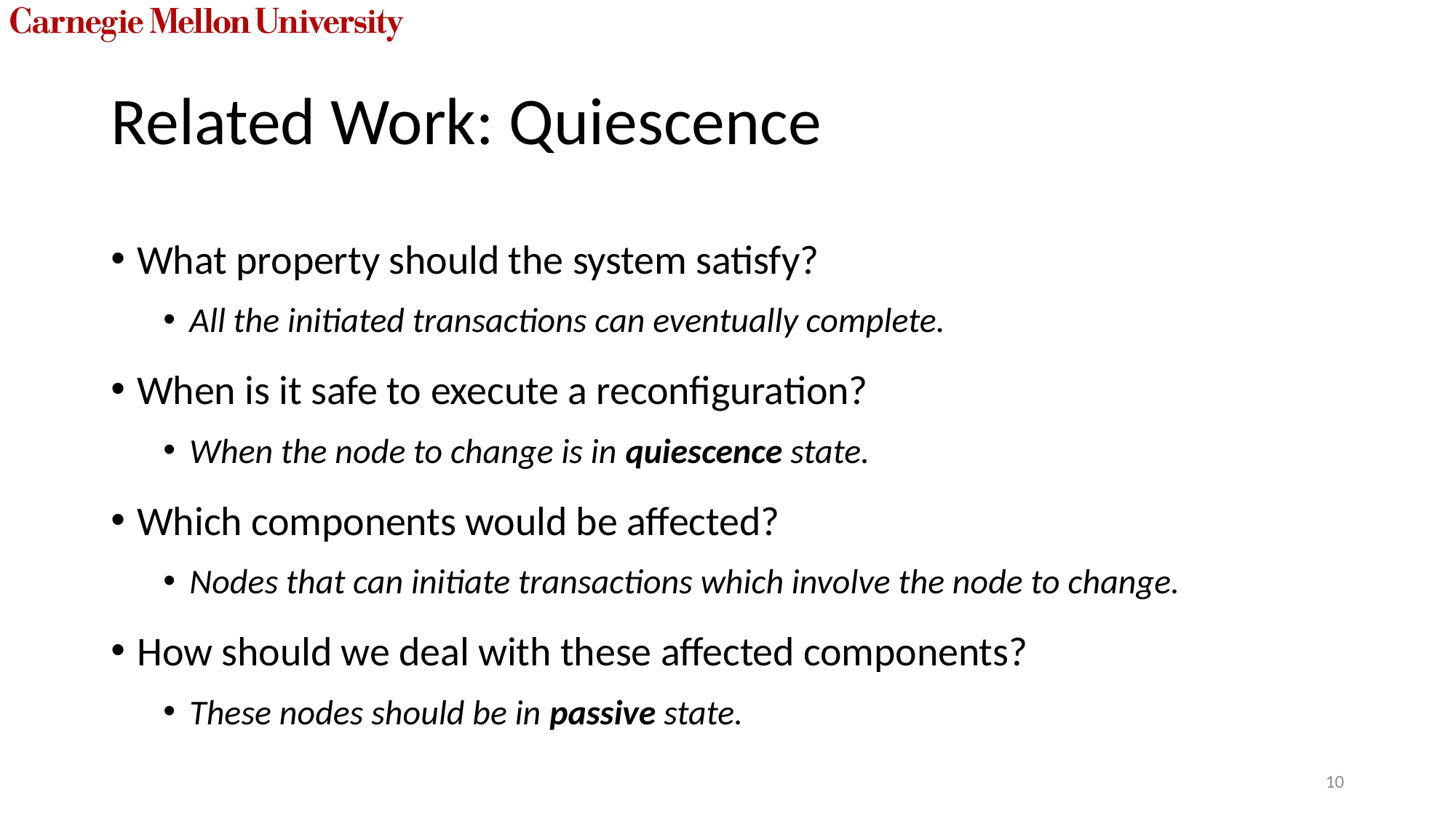

# Related Work: Quiescence
What property should the system satisfy?
All the initiated transactions can eventually complete.
When is it safe to execute a reconfiguration?
When the node to change is in quiescence state.
Which components would be affected?
Nodes that can initiate transactions which involve the node to change.
How should we deal with these affected components?
These nodes should be in passive state.

10